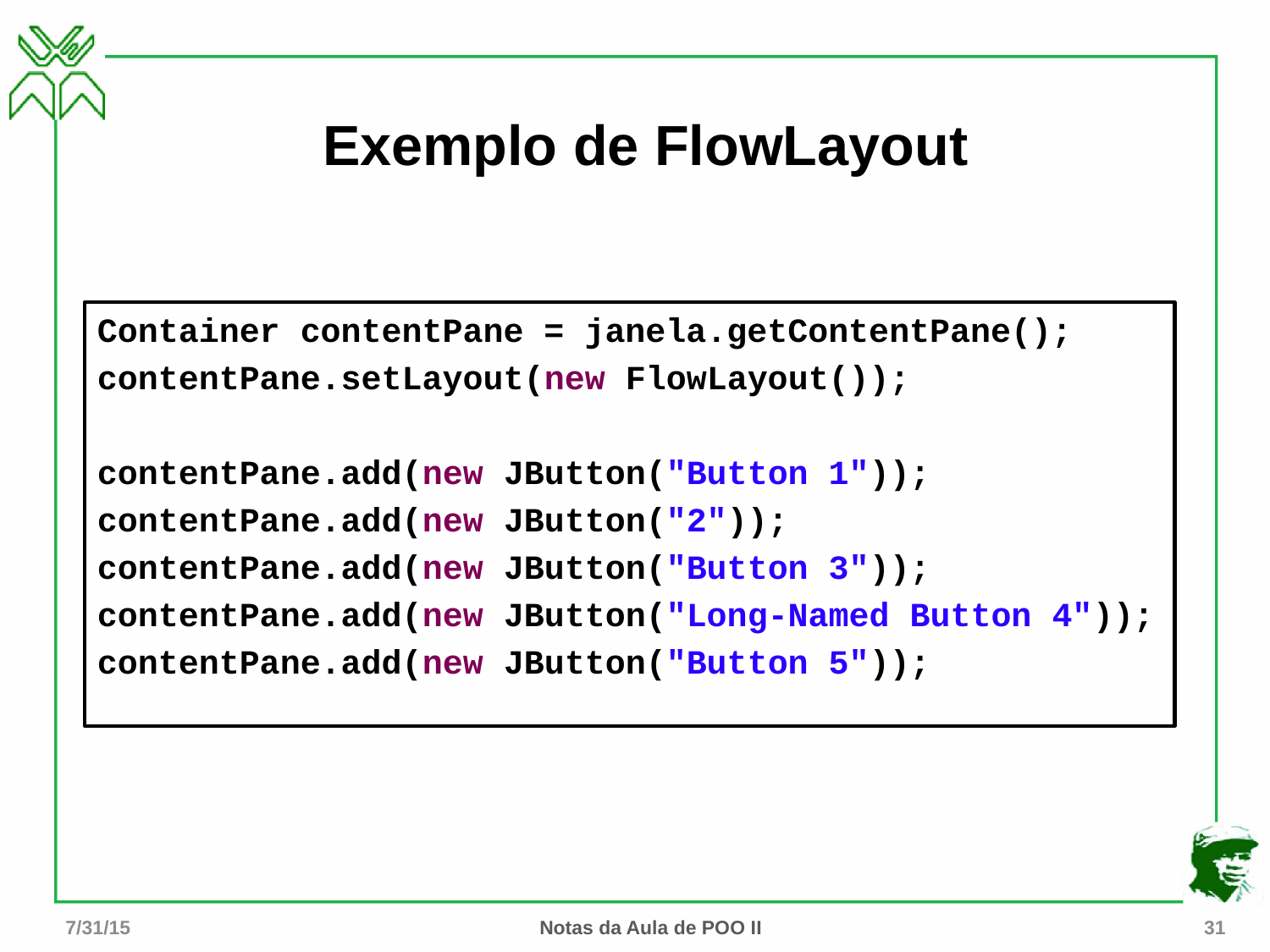

# Exemplo de FlowLayout
Container contentPane = janela.getContentPane();
contentPane.setLayout(new FlowLayout());

contentPane.add(new JButton("Button 1"));
contentPane.add(new JButton("2"));
contentPane.add(new JButton("Button 3"));
contentPane.add(new JButton("Long-Named Button 4"));
contentPane.add(new JButton("Button 5"));
7/31/15
Notas da Aula de POO II
31